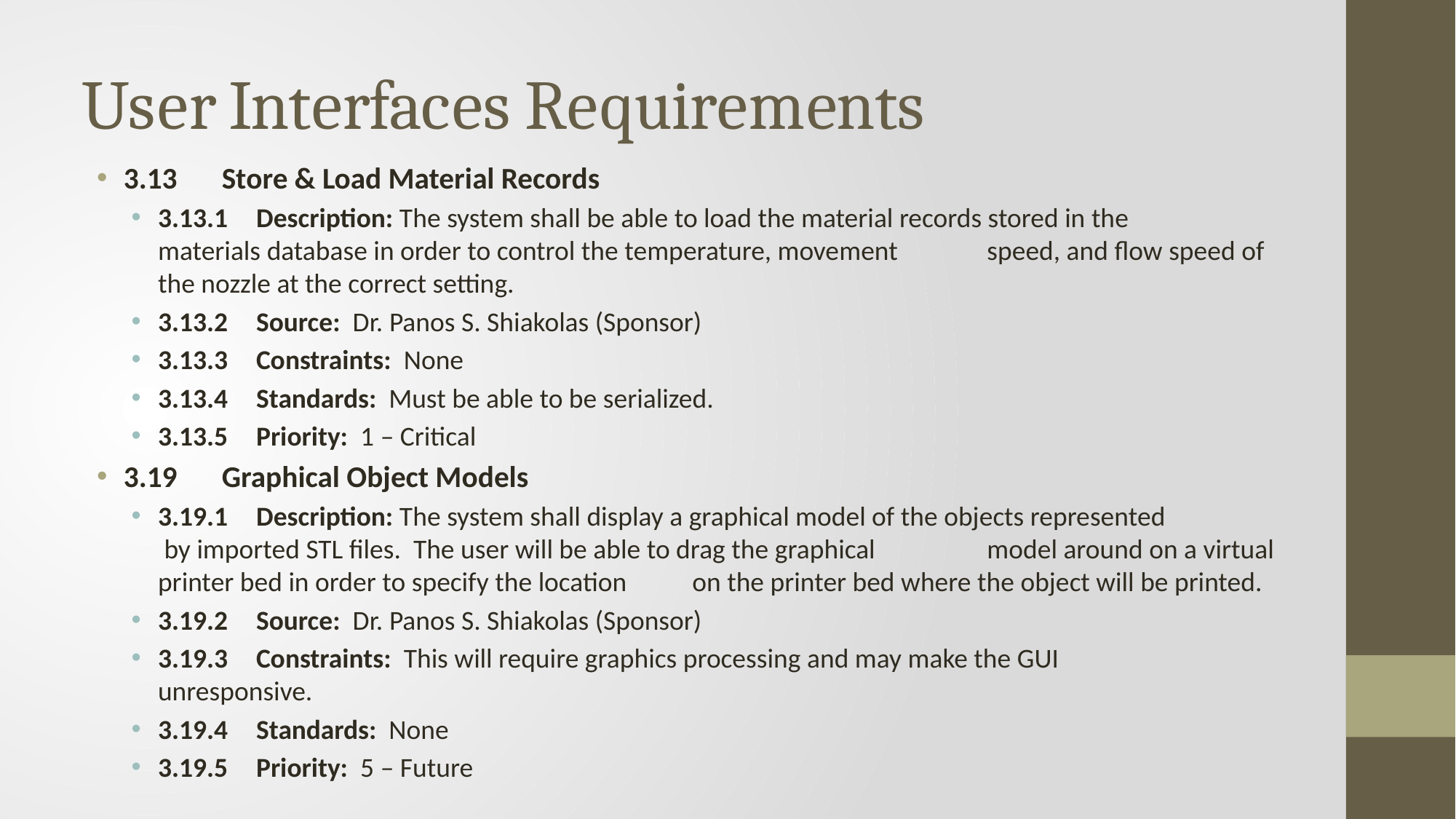

# User Interfaces Requirements
3.13	Store & Load Material Records
3.13.1	Description: The system shall be able to load the material records stored in the 			       materials database in order to control the temperature, movement 			       speed, and flow speed of the nozzle at the correct setting.
3.13.2	Source:  Dr. Panos S. Shiakolas (Sponsor)
3.13.3 	Constraints:  None
3.13.4 	Standards:  Must be able to be serialized.
3.13.5	Priority:  1 – Critical
3.19	Graphical Object Models
3.19.1	Description: The system shall display a graphical model of the objects represented 			       by imported STL files.  The user will be able to drag the graphical 			       model around on a virtual printer bed in order to specify the location 			       on the printer bed where the object will be printed.
3.19.2	Source:  Dr. Panos S. Shiakolas (Sponsor)
3.19.3 	Constraints:  This will require graphics processing and may make the GUI 				       unresponsive.
3.19.4 	Standards:  None
3.19.5	Priority:  5 – Future